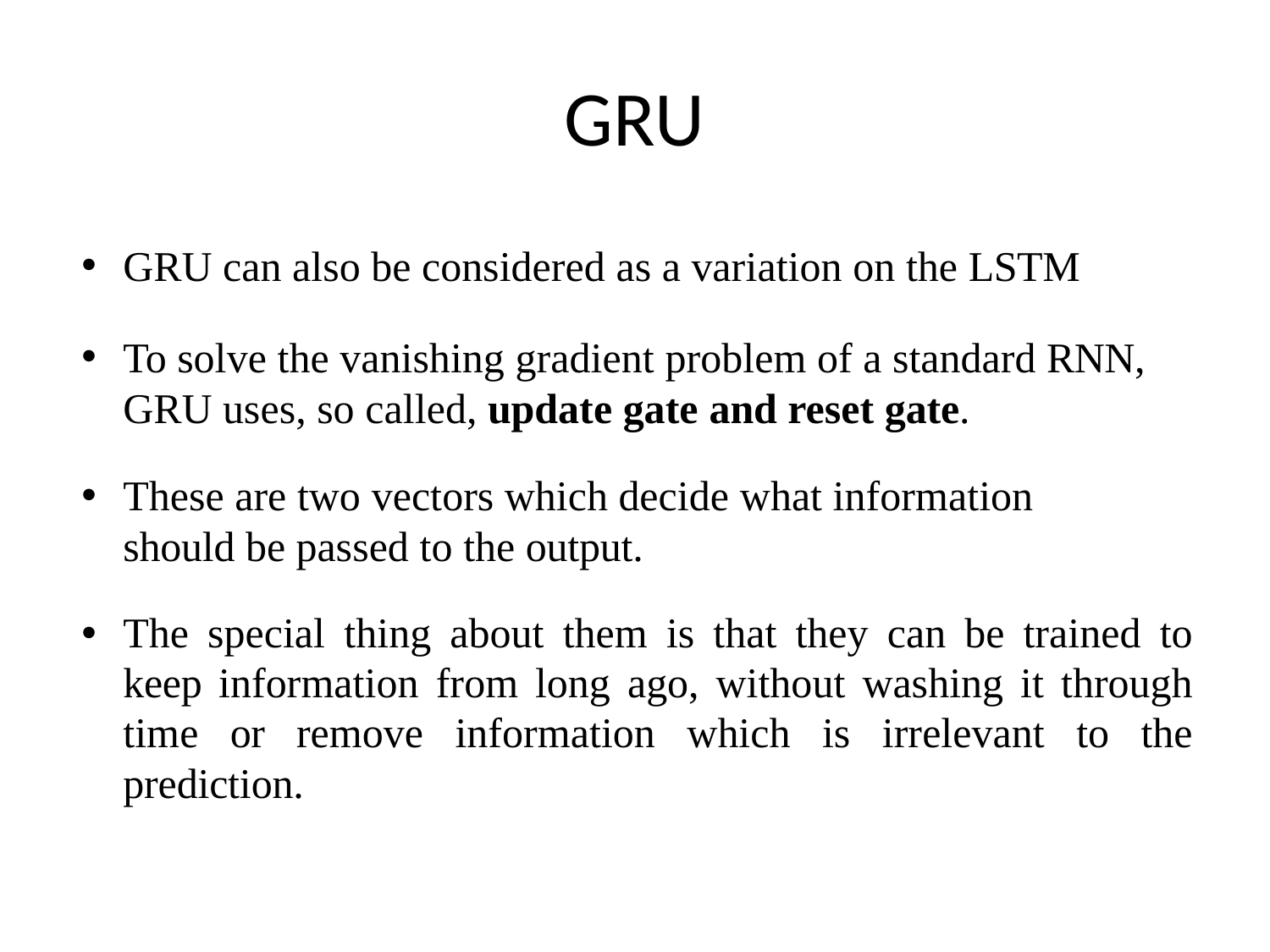

# GRU
GRU can also be considered as a variation on the LSTM
To solve the vanishing gradient problem of a standard RNN, GRU uses, so called, update gate and reset gate.
These are two vectors which decide what information should be passed to the output.
The special thing about them is that they can be trained to keep information from long ago, without washing it through time or remove information which is irrelevant to the prediction.